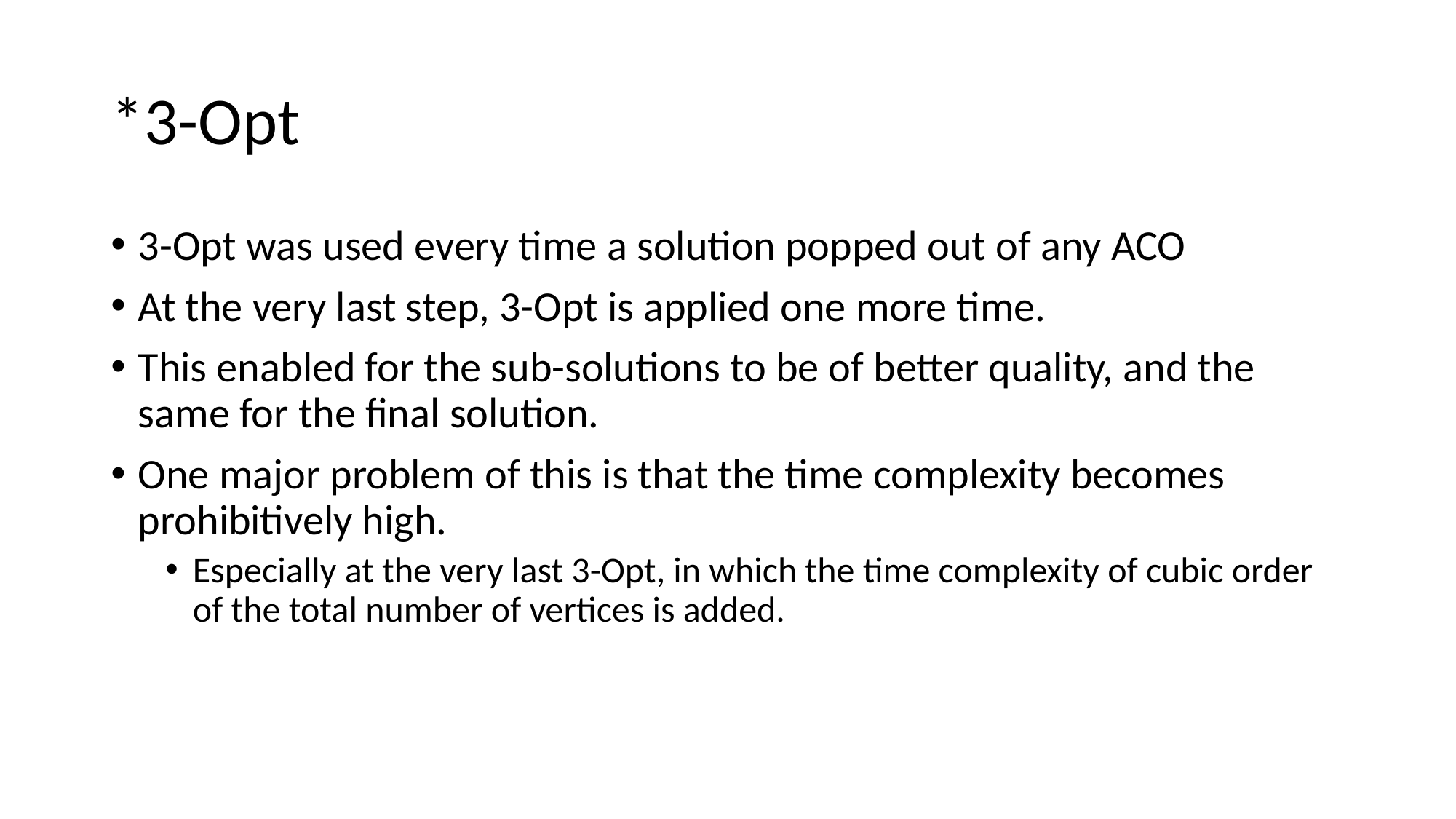

# *3-Opt
3-Opt was used every time a solution popped out of any ACO
At the very last step, 3-Opt is applied one more time.
This enabled for the sub-solutions to be of better quality, and the same for the final solution.
One major problem of this is that the time complexity becomes prohibitively high.
Especially at the very last 3-Opt, in which the time complexity of cubic order of the total number of vertices is added.